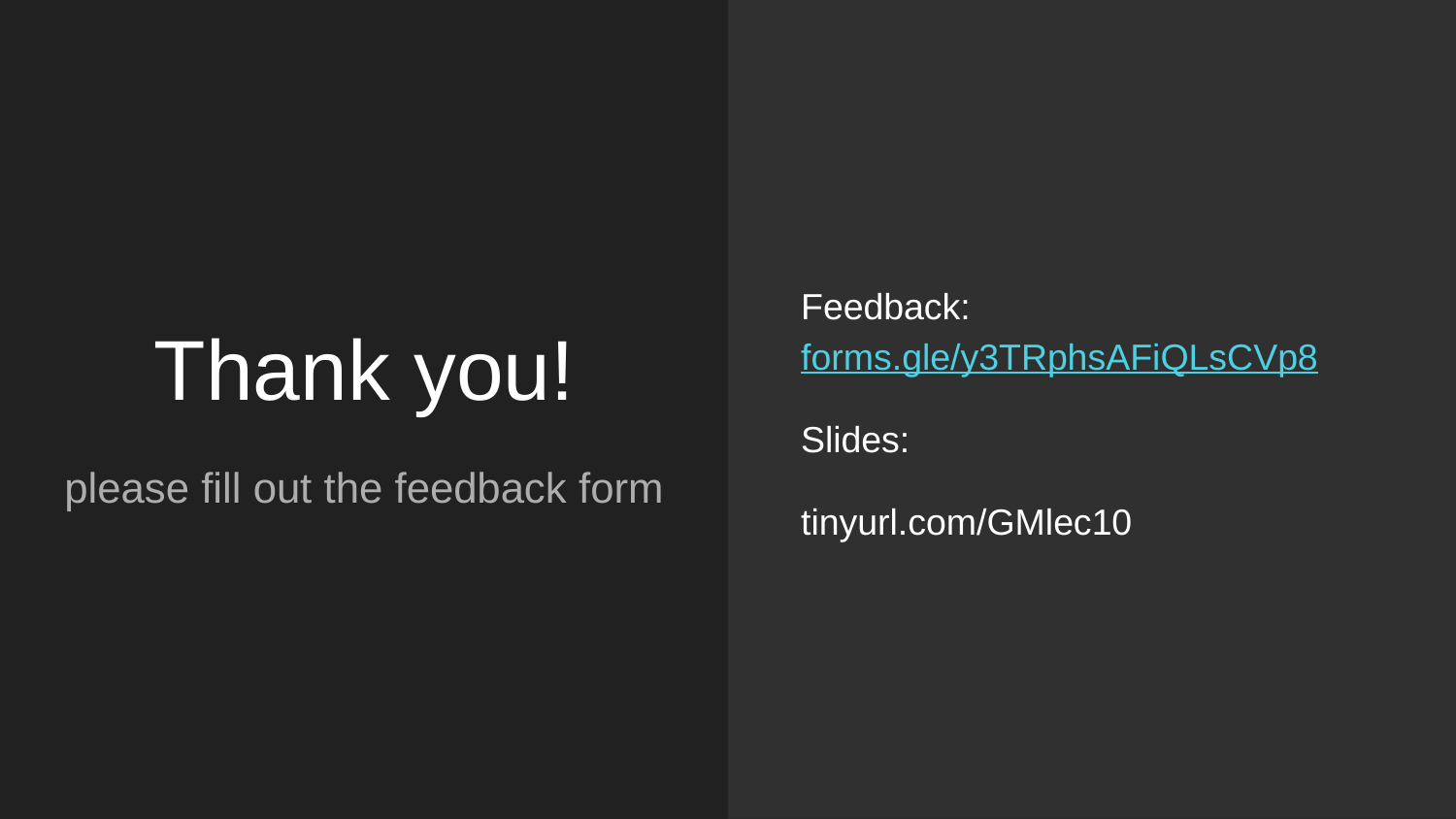

Feedback: forms.gle/y3TRphsAFiQLsCVp8
Slides:
tinyurl.com/GMlec10
# Thank you!
please fill out the feedback form